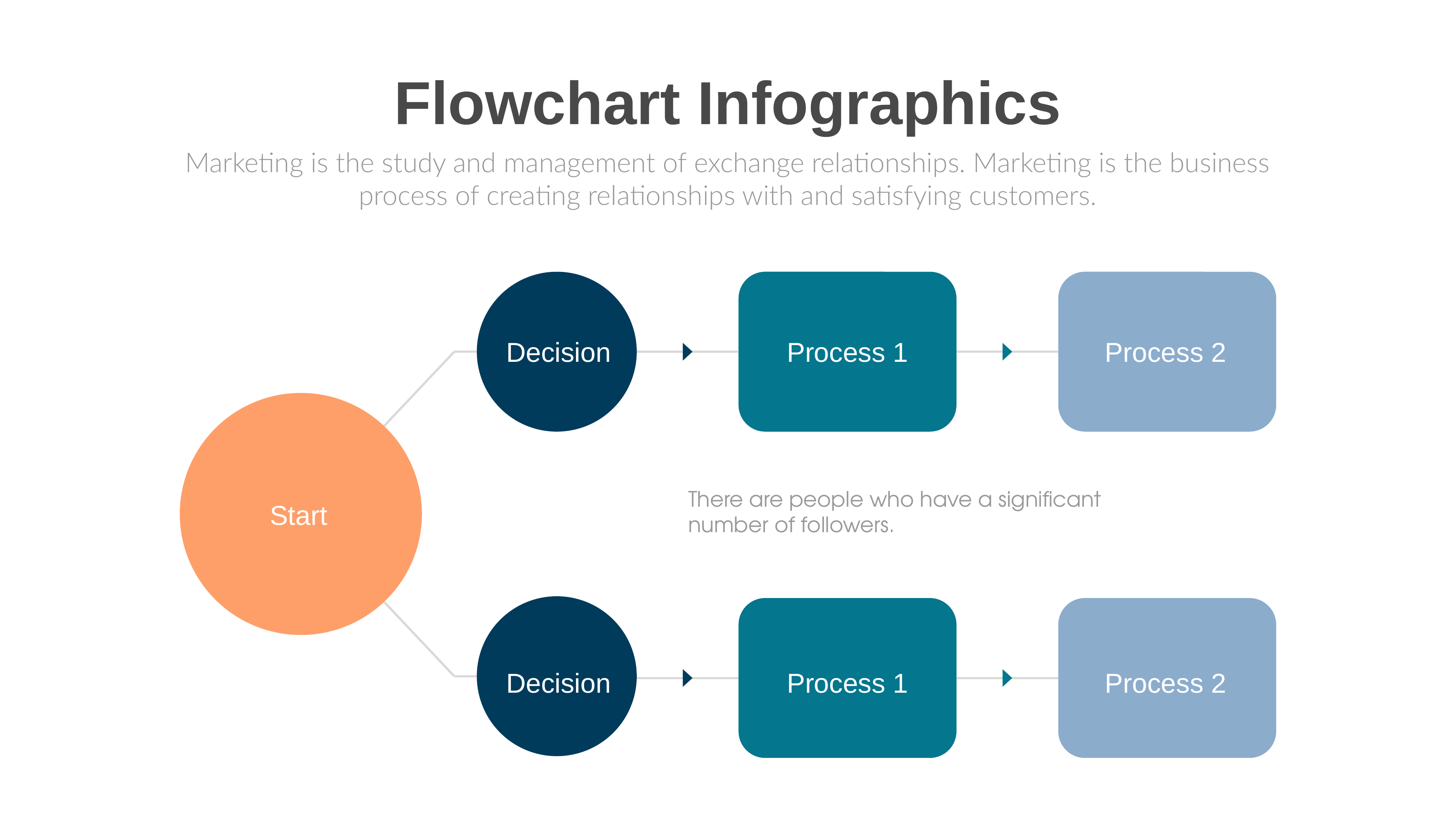

Flowchart Infographics
Marketing is the study and management of exchange relationships. Marketing is the business process of creating relationships with and satisfying customers.

Decision
Process 1
Process 2

There are people who have a significant number of followers.
Start

Decision
Process 1
Process 2